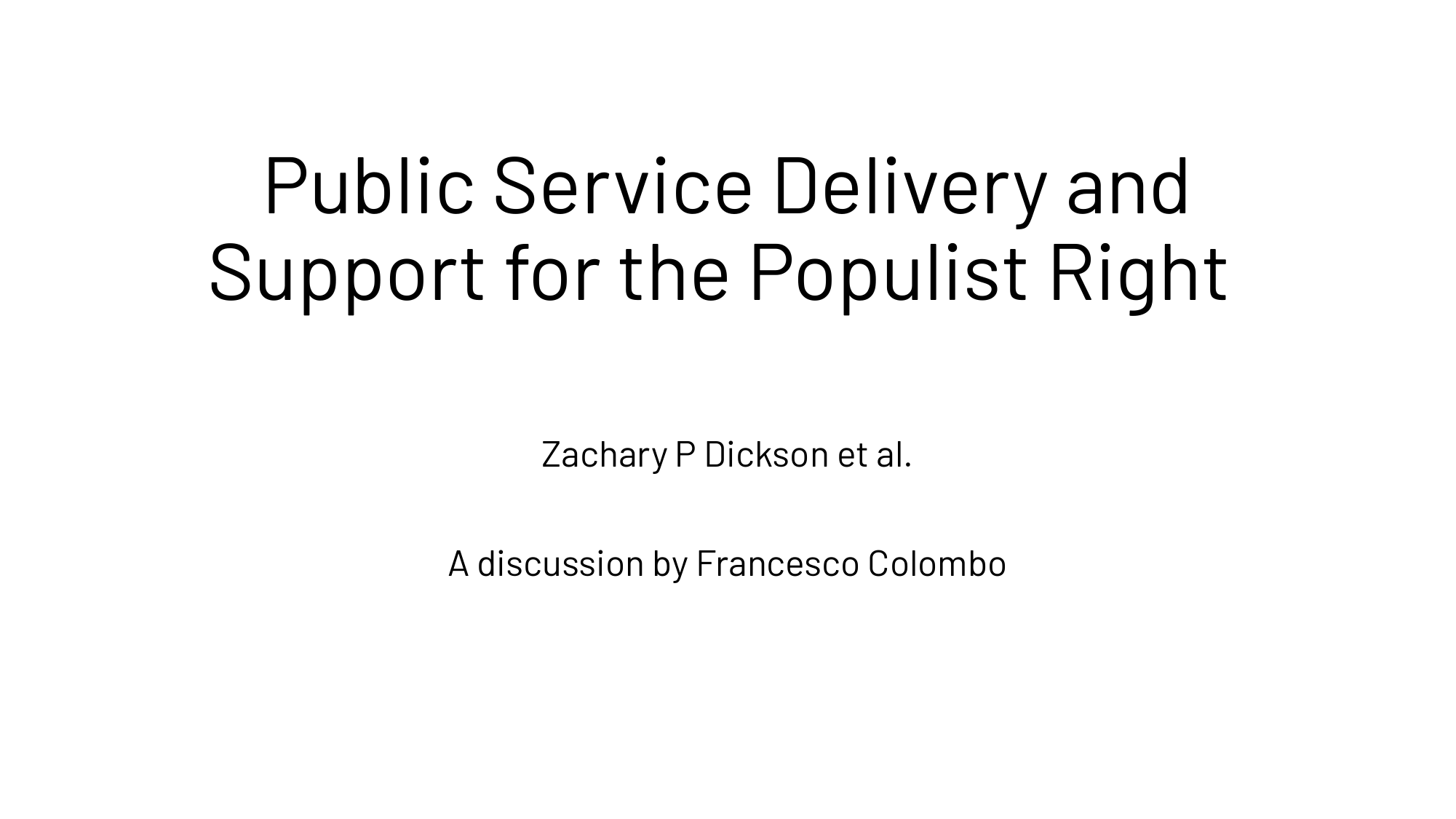

# Public Service Delivery and Support for the Populist Right
Zachary P Dickson et al.

A discussion by Francesco Colombo